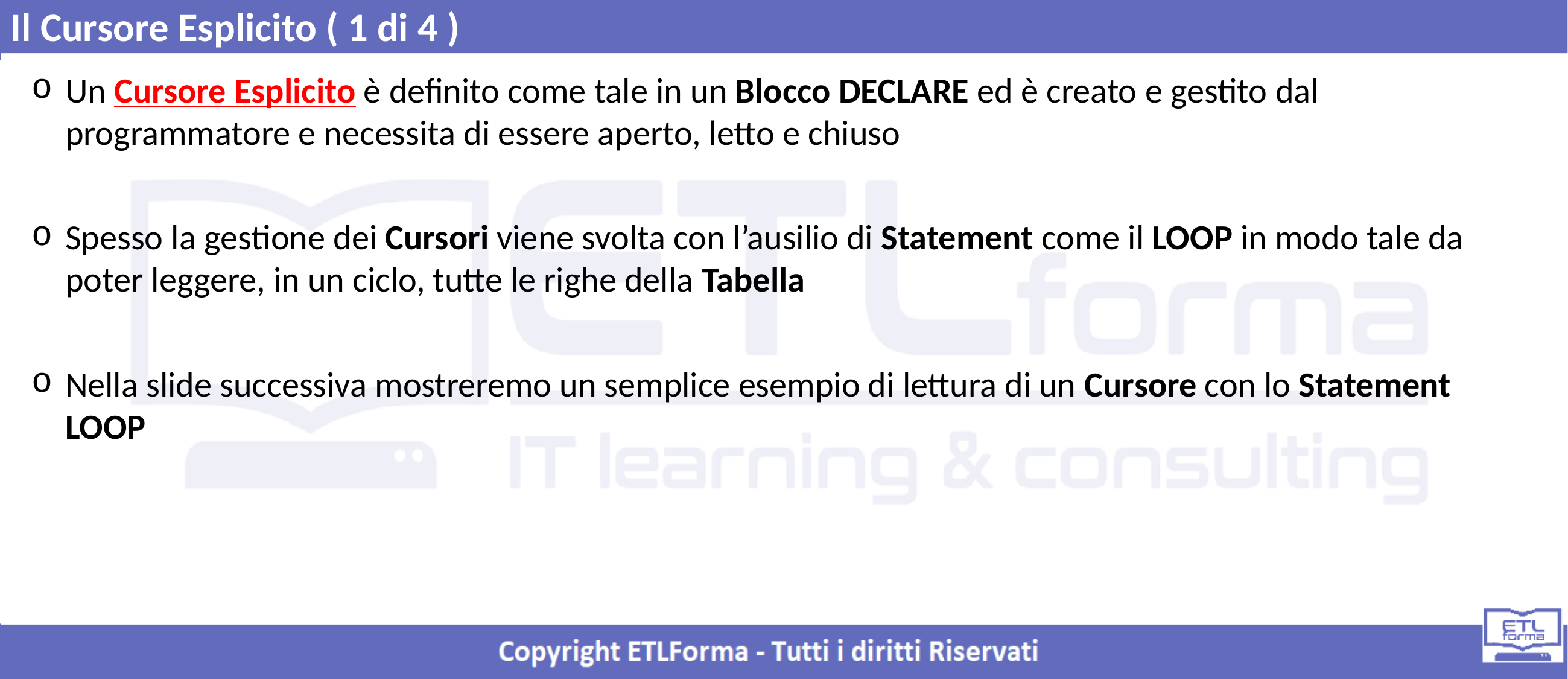

Il Cursore Esplicito ( 1 di 4 )
Un Cursore Esplicito è definito come tale in un Blocco DECLARE ed è creato e gestito dal programmatore e necessita di essere aperto, letto e chiuso

Spesso la gestione dei Cursori viene svolta con l’ausilio di Statement come il LOOP in modo tale da poter leggere, in un ciclo, tutte le righe della Tabella

Nella slide successiva mostreremo un semplice esempio di lettura di un Cursore con lo Statement LOOP